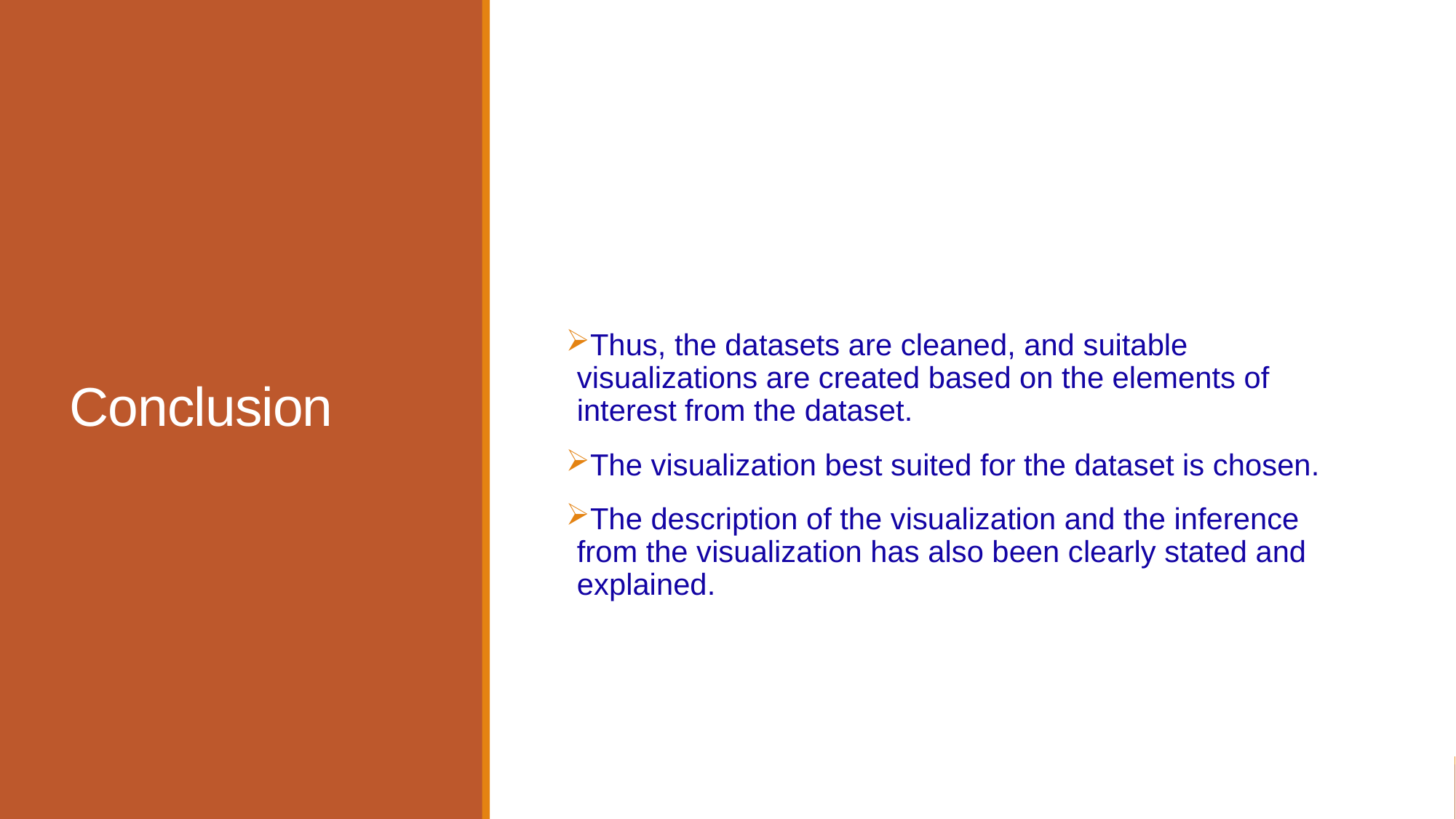

# Conclusion

Thus, the datasets are cleaned, and suitable visualizations are created based on the elements of interest from the dataset.
The visualization best suited for the dataset is chosen.
The description of the visualization and the inference from the visualization has also been clearly stated and explained.